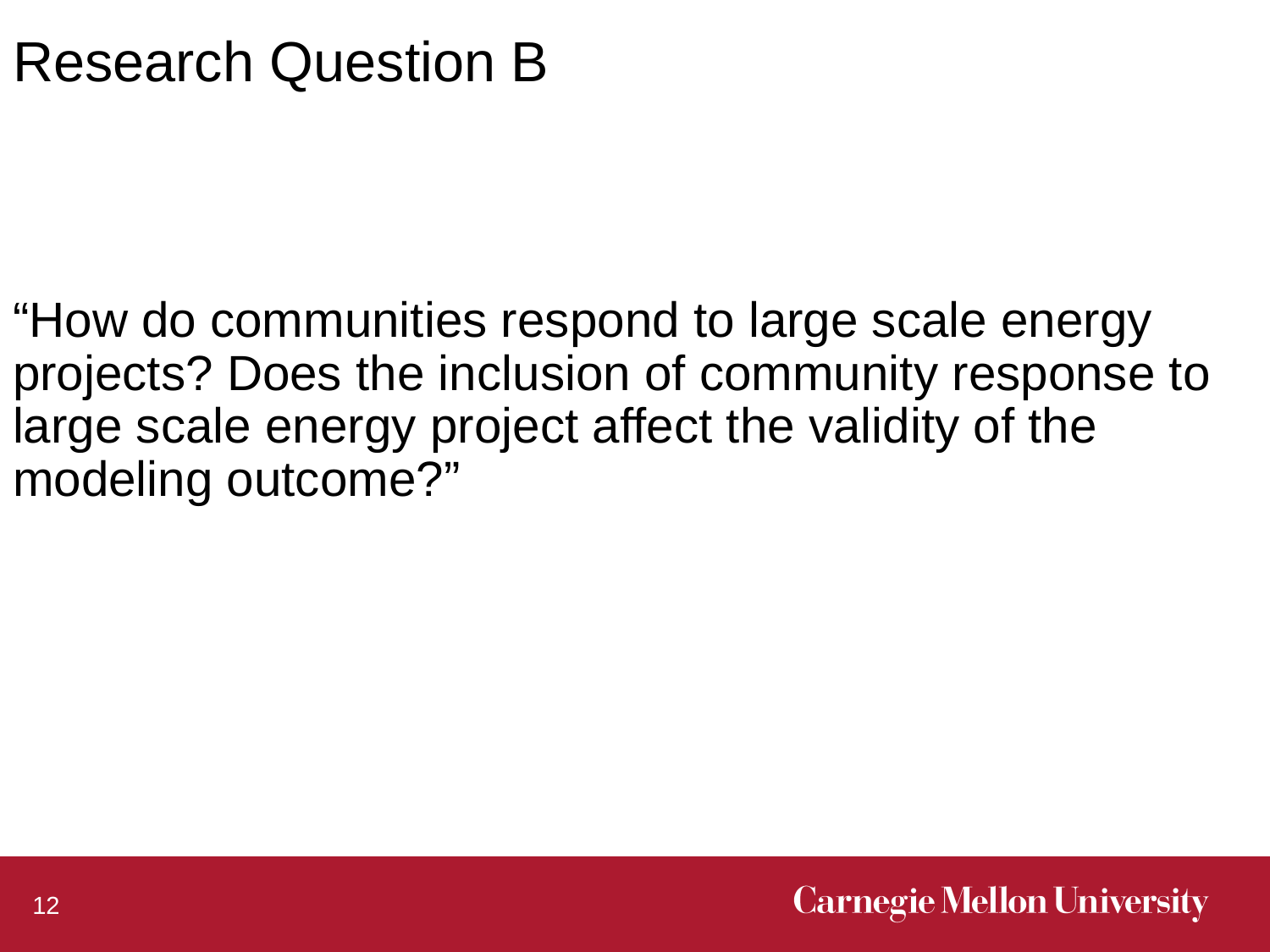

# Research Question B

“How do communities respond to large scale energy projects? Does the inclusion of community response to large scale energy project affect the validity of the modeling outcome?”

12